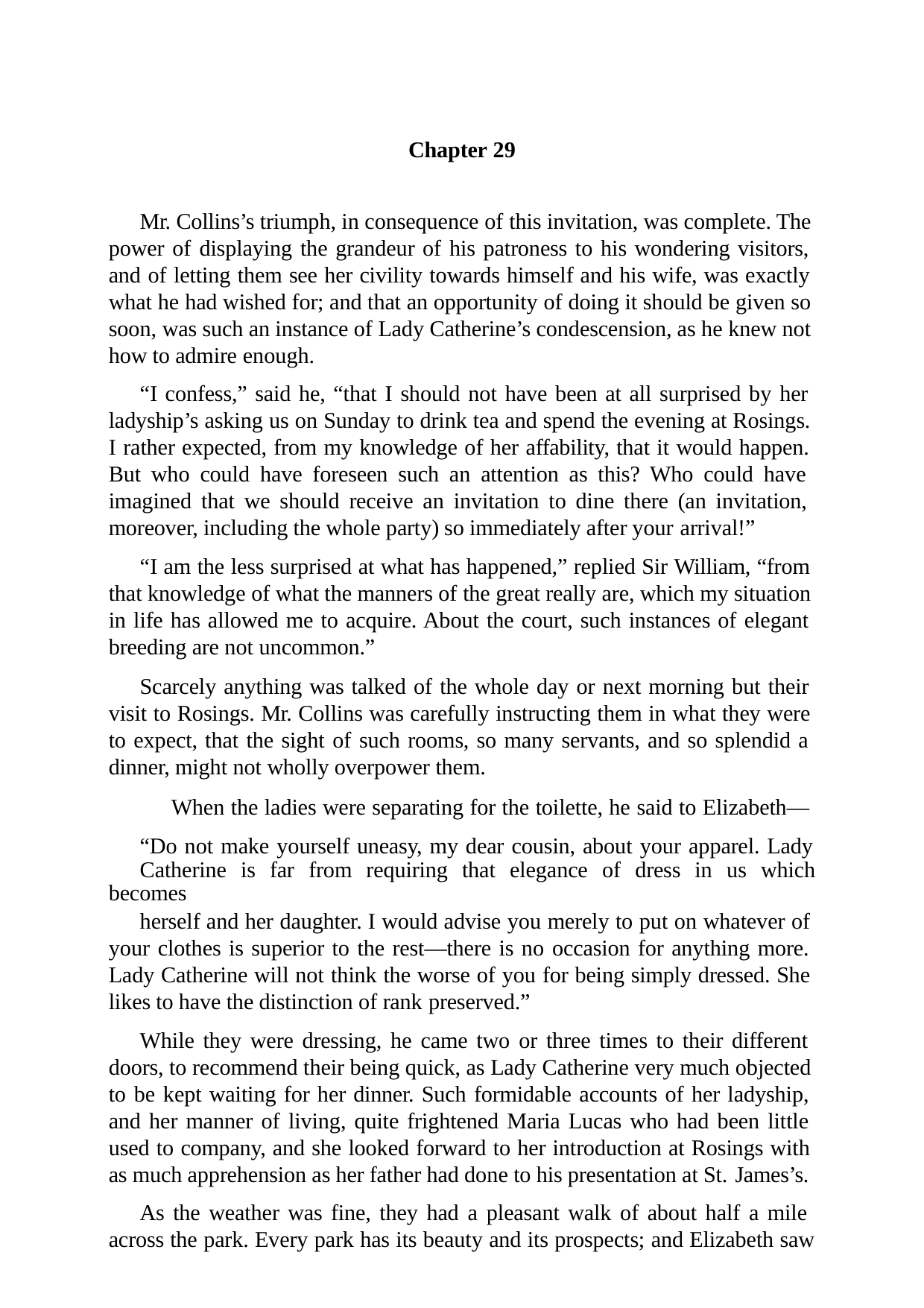

Chapter 29

Mr. Collins’s triumph, in consequence of this invitation, was complete. The  power of displaying the grandeur of his patroness to his wondering visitors,  and of letting them see her civility towards himself and his wife, was exactly  what he had wished for; and that an opportunity of doing it should be given so  soon, was such an instance of Lady Catherine’s condescension, as he knew not  how to admire enough.
“I confess,” said he, “that I should not have been at all surprised by her  ladyship’s asking us on Sunday to drink tea and spend the evening at Rosings.  I rather expected, from my knowledge of her affability, that it would happen.  But who could have foreseen such an attention as this? Who could have  imagined that we should receive an invitation to dine there (an invitation,  moreover, including the whole party) so immediately after your arrival!”
“I am the less surprised at what has happened,” replied Sir William, “from  that knowledge of what the manners of the great really are, which my situation  in life has allowed me to acquire. About the court, such instances of elegant  breeding are not uncommon.”
Scarcely anything was talked of the whole day or next morning but their  visit to Rosings. Mr. Collins was carefully instructing them in what they were  to expect, that the sight of such rooms, so many servants, and so splendid a  dinner, might not wholly overpower them.
When the ladies were separating for the toilette, he said to Elizabeth—  “Do not make yourself uneasy, my dear cousin, about your apparel. Lady
Catherine is far from requiring that elegance of dress in us which becomes
herself and her daughter. I would advise you merely to put on whatever of  your clothes is superior to the rest—there is no occasion for anything more.  Lady Catherine will not think the worse of you for being simply dressed. She  likes to have the distinction of rank preserved.”
While they were dressing, he came two or three times to their different  doors, to recommend their being quick, as Lady Catherine very much objected  to be kept waiting for her dinner. Such formidable accounts of her ladyship,  and her manner of living, quite frightened Maria Lucas who had been little  used to company, and she looked forward to her introduction at Rosings with  as much apprehension as her father had done to his presentation at St. James’s.
As the weather was fine, they had a pleasant walk of about half a mile  across the park. Every park has its beauty and its prospects; and Elizabeth saw